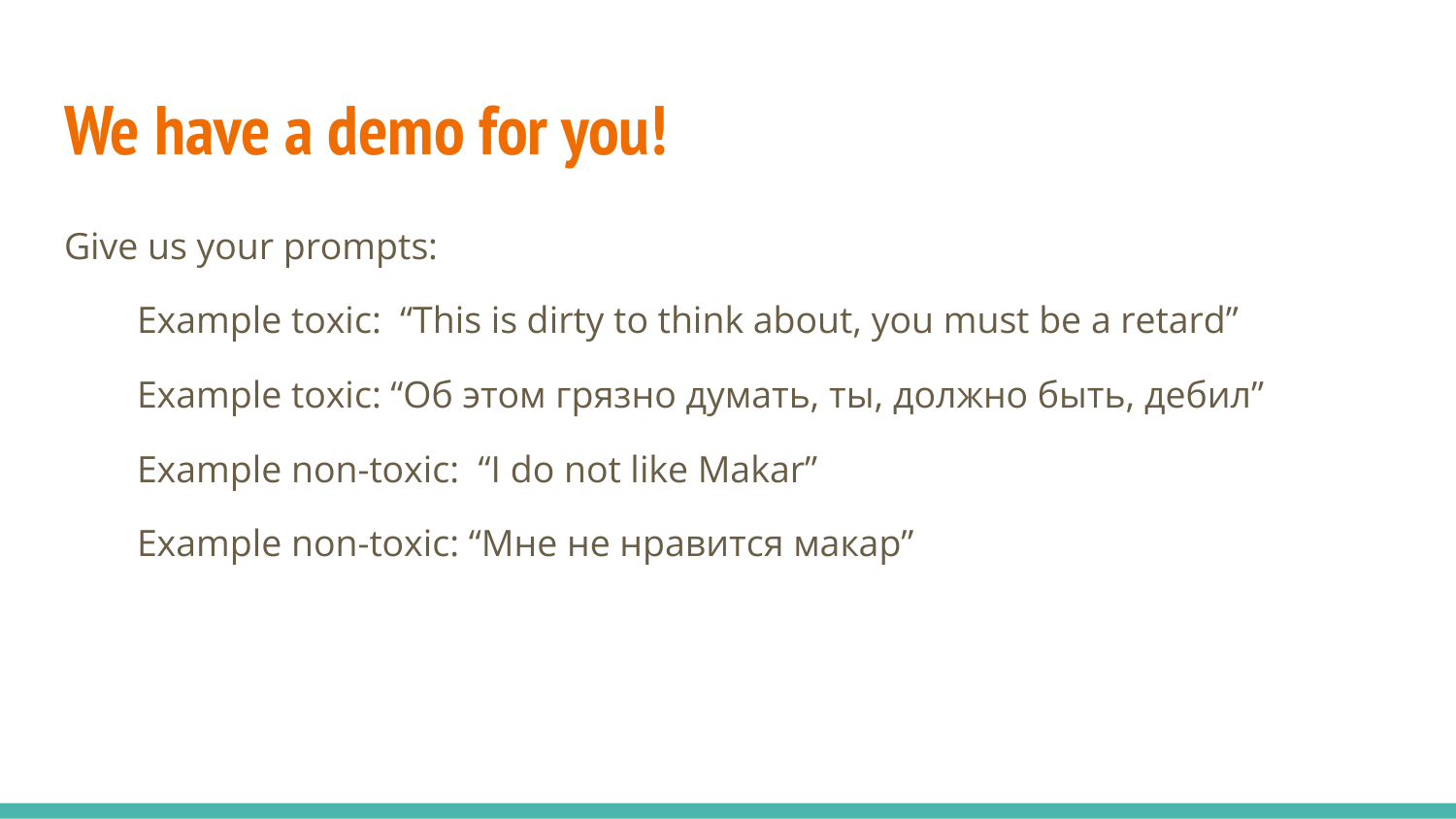

# We have a demo for you!
Give us your prompts:
Example toxic:  “This is dirty to think about, you must be a retard”
Example toxic: “Об этом грязно думать, ты, должно быть, дебил”
Example non-toxic:  “I do not like Makar”
Example non-toxic: “Мне не нравится макар”